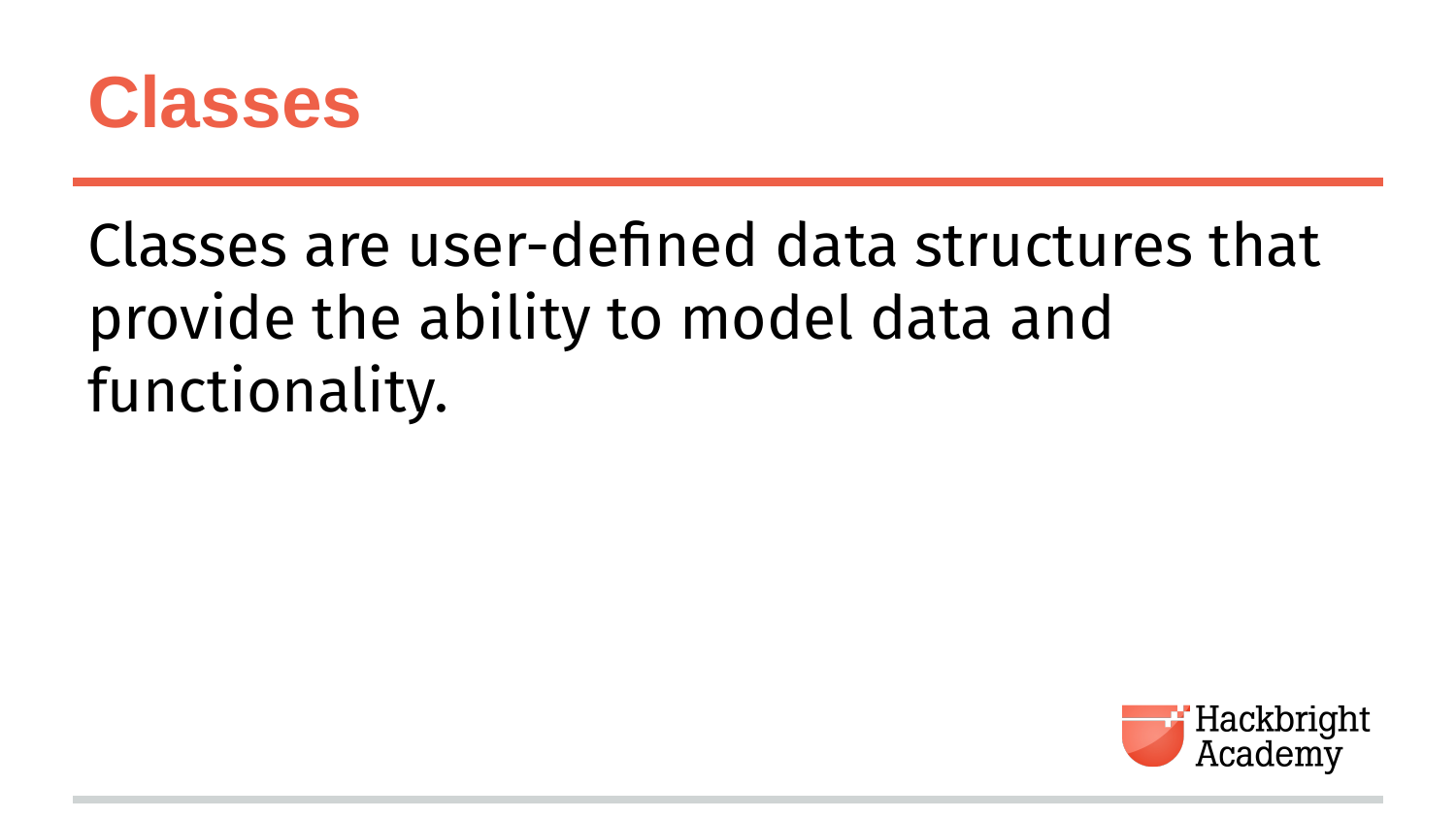

# Classes
Classes are user-defined data structures that provide the ability to model data and functionality.